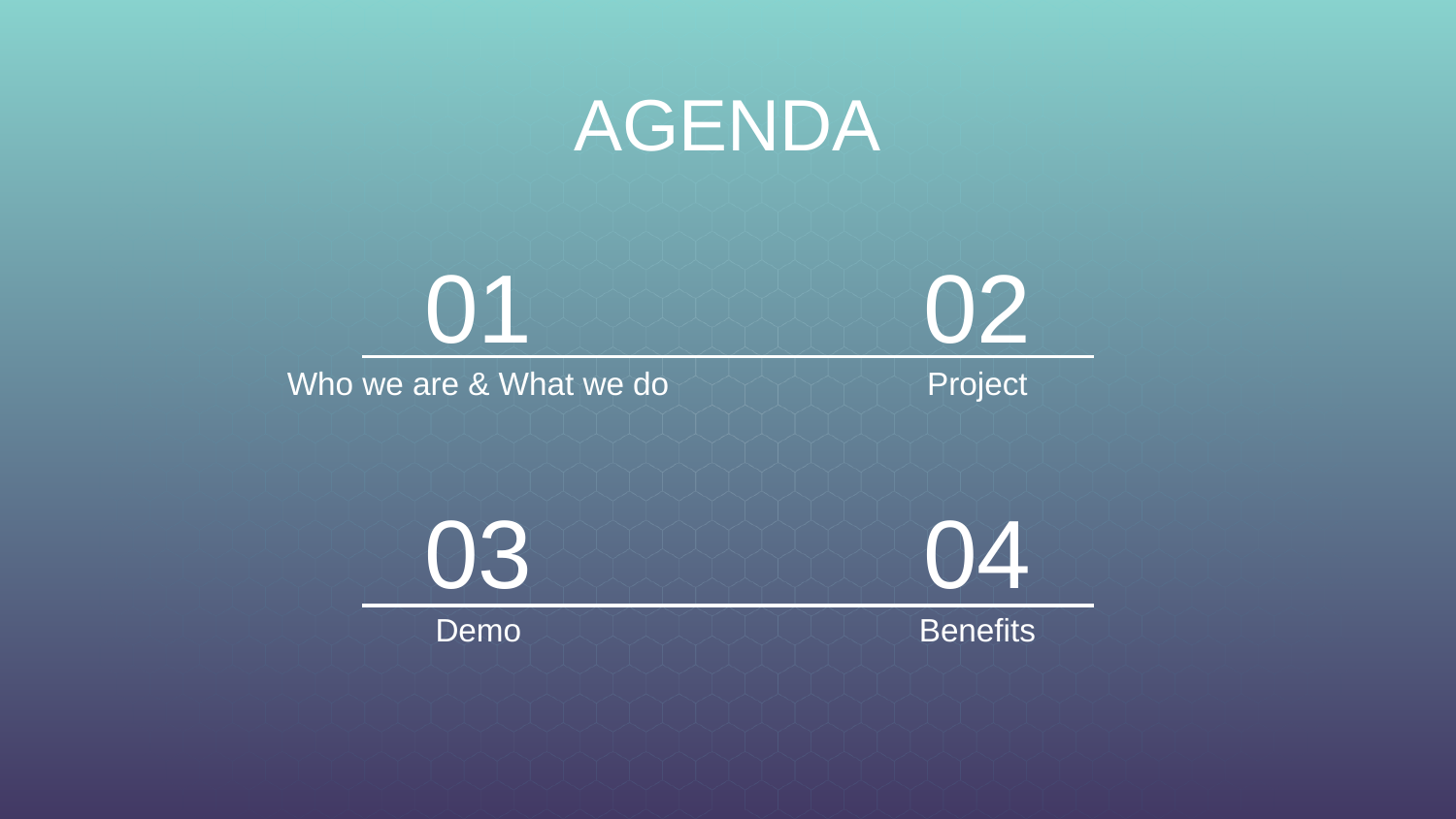

AGENDA
01
02
# Who we are & What we do
Project
03
04
Demo
Benefits